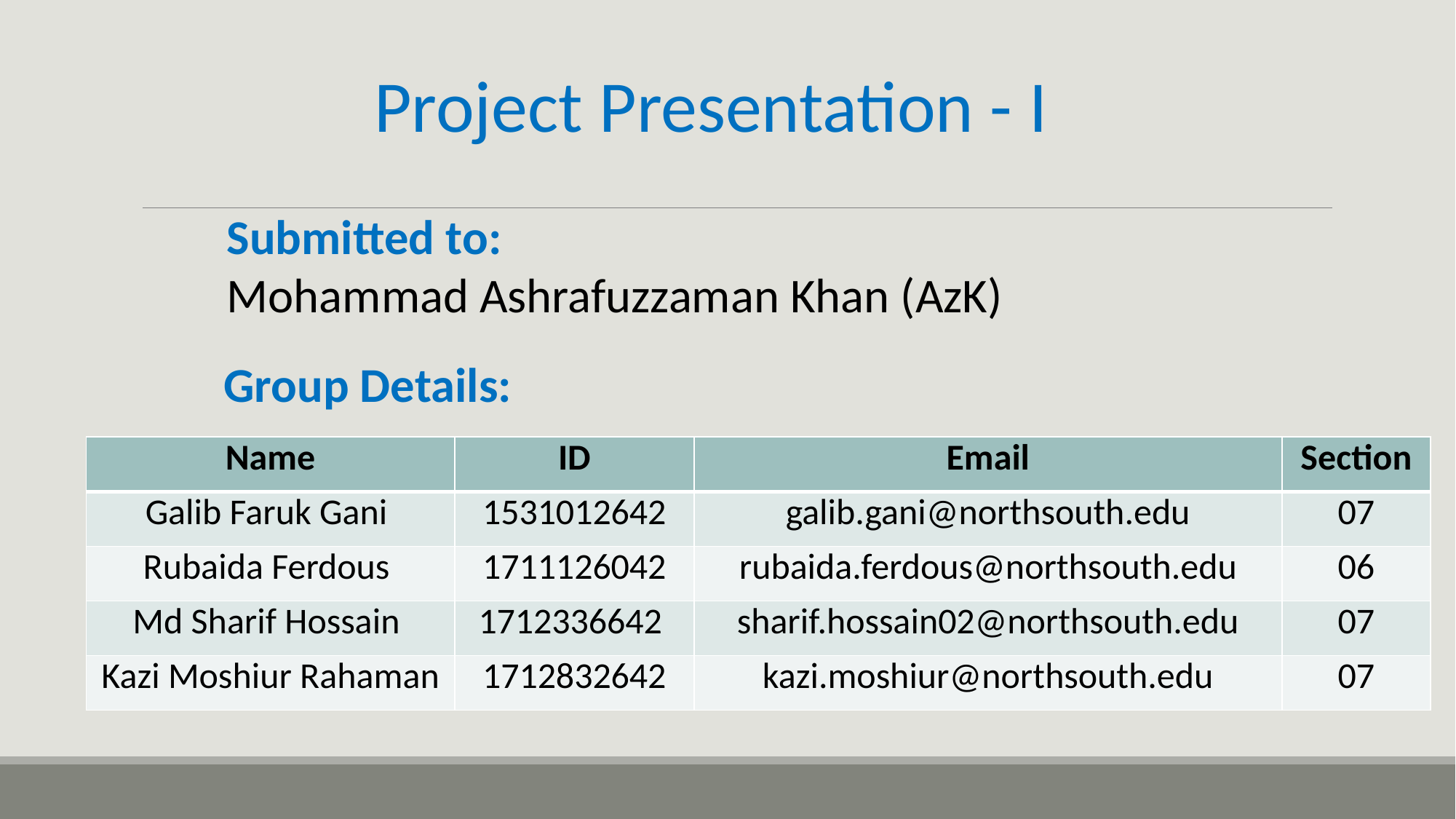

Project Presentation - I
Submitted to:
Mohammad Ashrafuzzaman Khan (AzK)
Group Details:
| Name | ID | Email | Section |
| --- | --- | --- | --- |
| Galib Faruk Gani | 1531012642 | galib.gani@northsouth.edu | 07 |
| Rubaida Ferdous | 1711126042 | rubaida.ferdous@northsouth.edu | 06 |
| Md Sharif Hossain | 1712336642 | sharif.hossain02@northsouth.edu | 07 |
| Kazi Moshiur Rahaman | 1712832642 | kazi.moshiur@northsouth.edu | 07 |